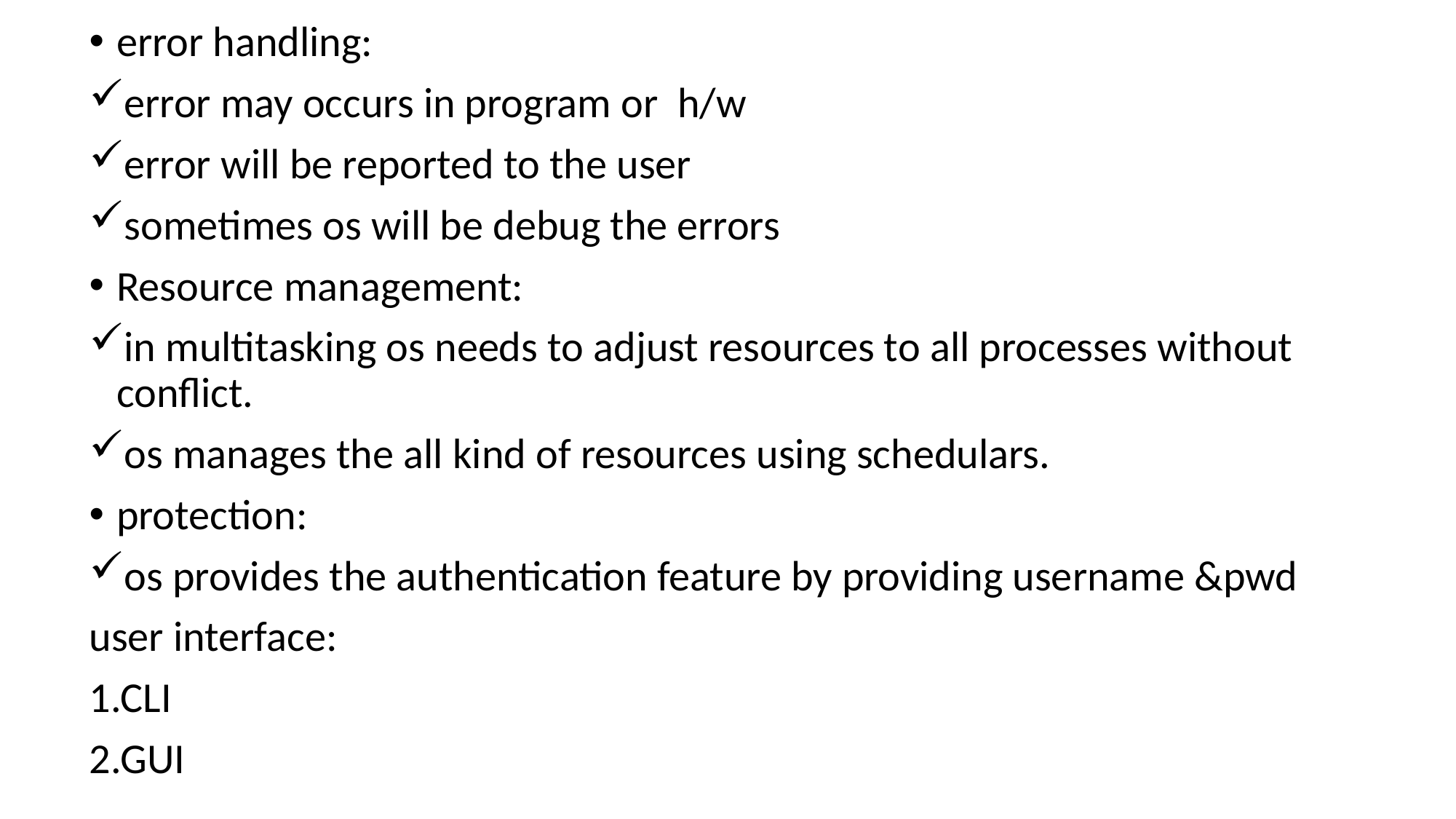

#
error handling:
error may occurs in program or  h/w
error will be reported to the user
sometimes os will be debug the errors
Resource management:
in multitasking os needs to adjust resources to all processes without conflict.
os manages the all kind of resources using schedulars.
protection:
os provides the authentication feature by providing username &pwd
user interface:
1.CLI
2.GUI